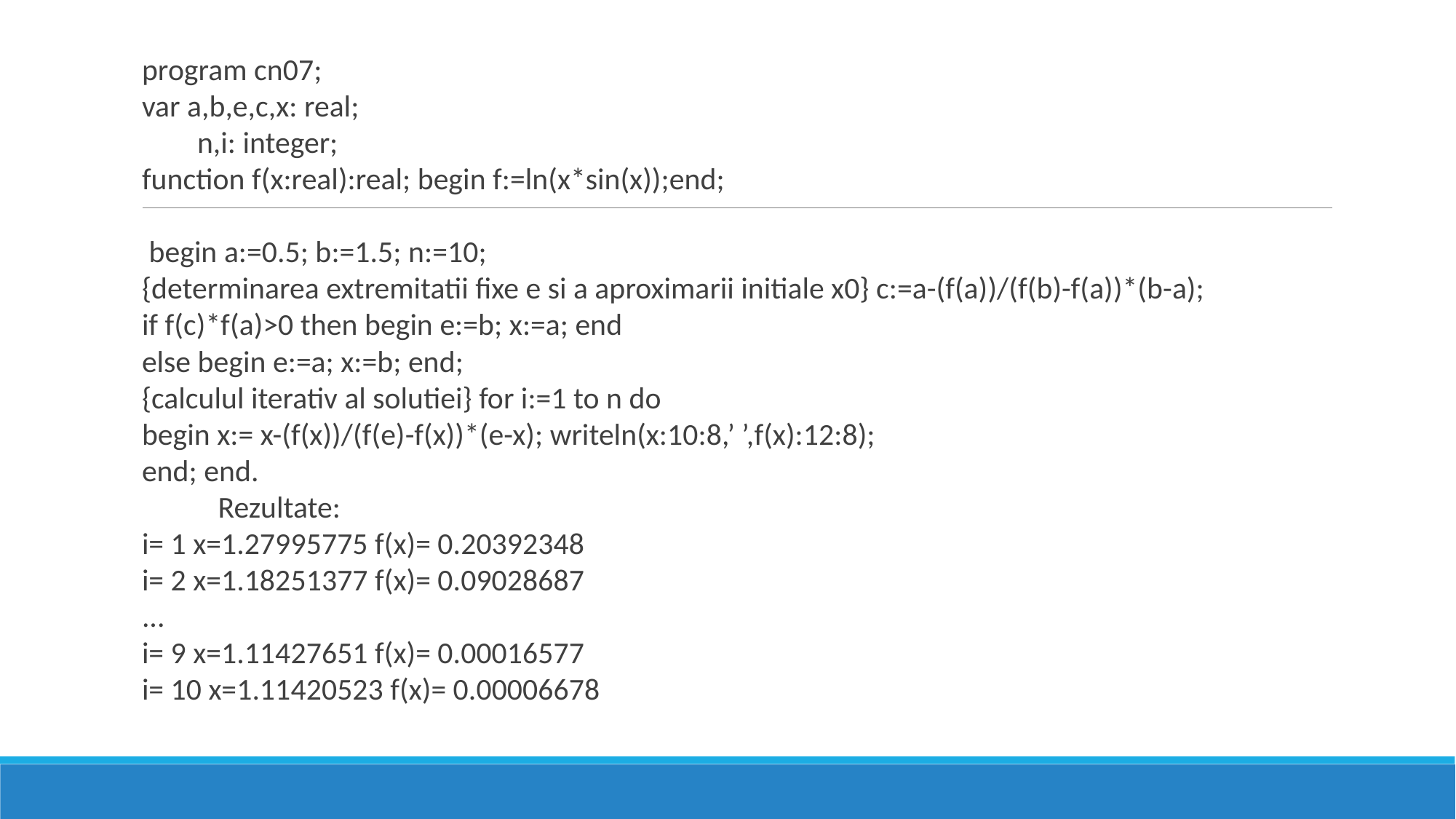

program cn07;
var a,b,e,c,x: real;
        n,i: integer;
function f(x:real):real; begin f:=ln(x*sin(x));end;

 begin a:=0.5; b:=1.5; n:=10;
{determinarea extremitatii fixe e si a aproximarii initiale x0} c:=a-(f(a))/(f(b)-f(a))*(b-a);
if f(c)*f(a)>0 then begin e:=b; x:=a; end
else begin e:=a; x:=b; end;
{calculul iterativ al solutiei} for i:=1 to n do
begin x:= x-(f(x))/(f(e)-f(x))*(e-x); writeln(x:10:8,’ ’,f(x):12:8);
end; end.
           Rezultate:
i= 1 x=1.27995775 f(x)= 0.20392348
i= 2 x=1.18251377 f(x)= 0.09028687
...
i= 9 x=1.11427651 f(x)= 0.00016577
i= 10 x=1.11420523 f(x)= 0.00006678